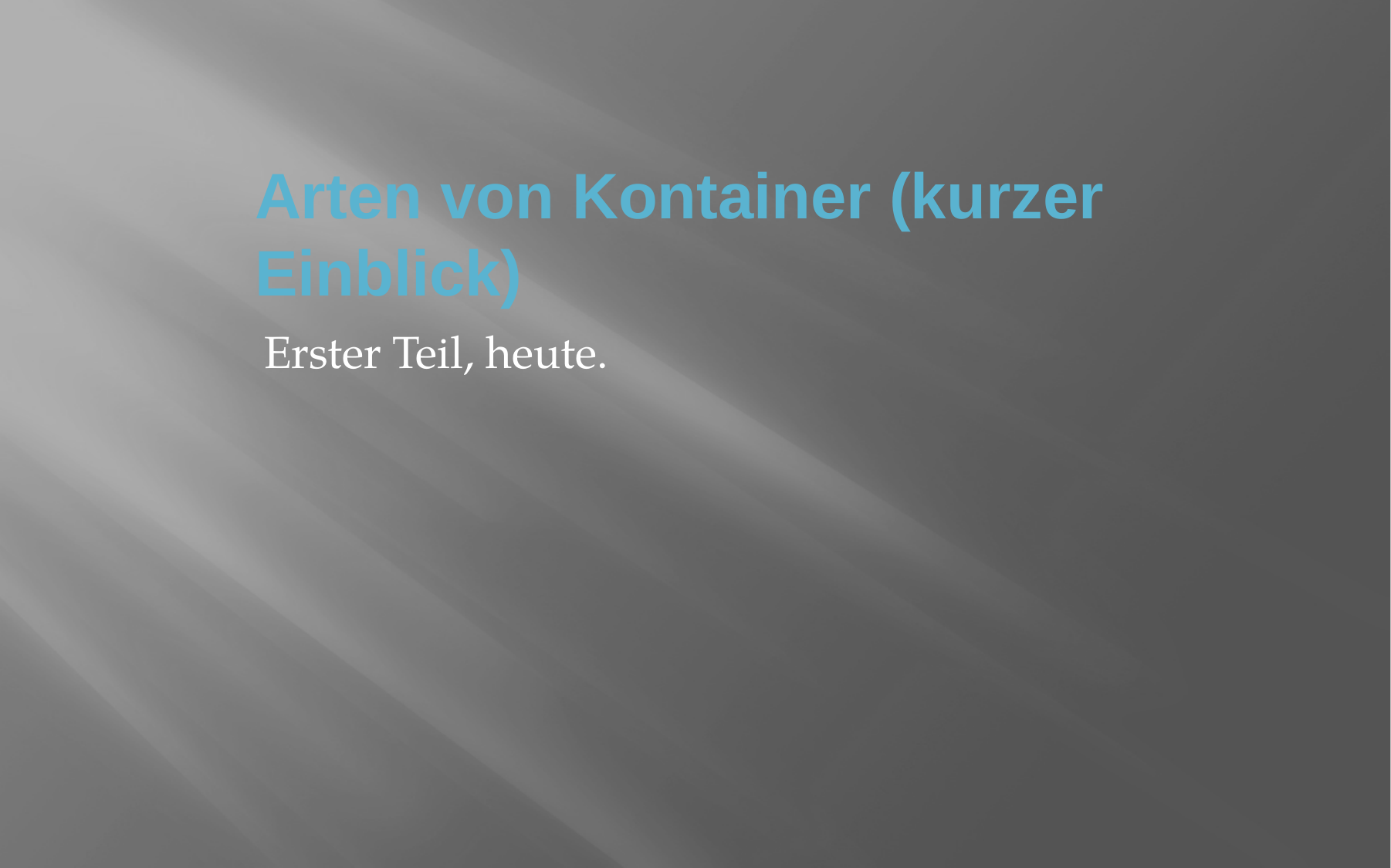

# Arten von Kontainer (kurzer Einblick)
Erster Teil, heute.